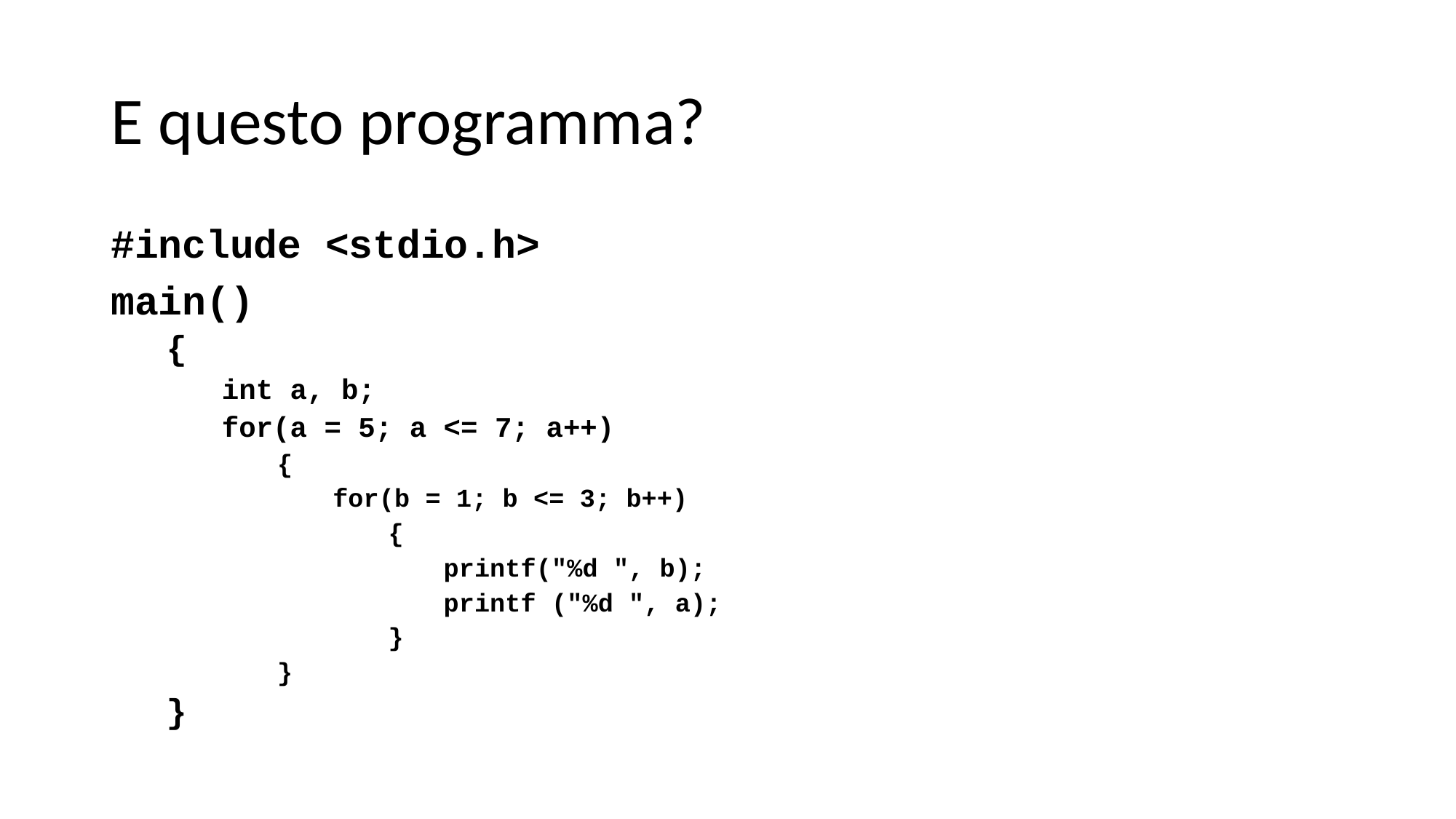

# E questo programma?
#include <stdio.h>
main()
{
int a, b;
for(a = 5; a <= 7; a++)
{
for(b = 1; b <= 3; b++)
{
printf("%d ", b);
printf ("%d ", a);
}
}
}